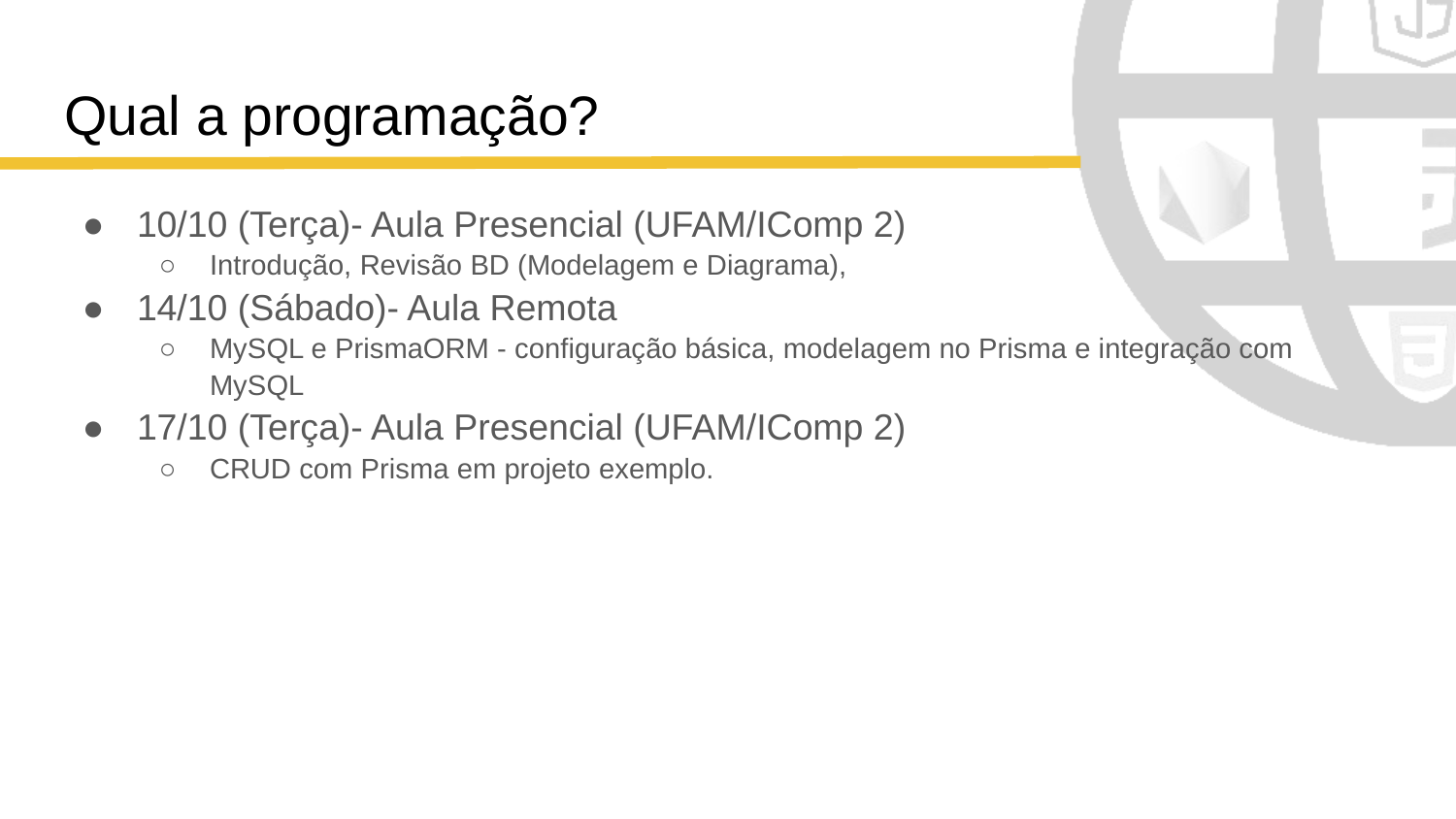

# Qual a programação?
10/10 (Terça)- Aula Presencial (UFAM/IComp 2)
Introdução, Revisão BD (Modelagem e Diagrama),
14/10 (Sábado)- Aula Remota
MySQL e PrismaORM - configuração básica, modelagem no Prisma e integração com MySQL
17/10 (Terça)- Aula Presencial (UFAM/IComp 2)
CRUD com Prisma em projeto exemplo.